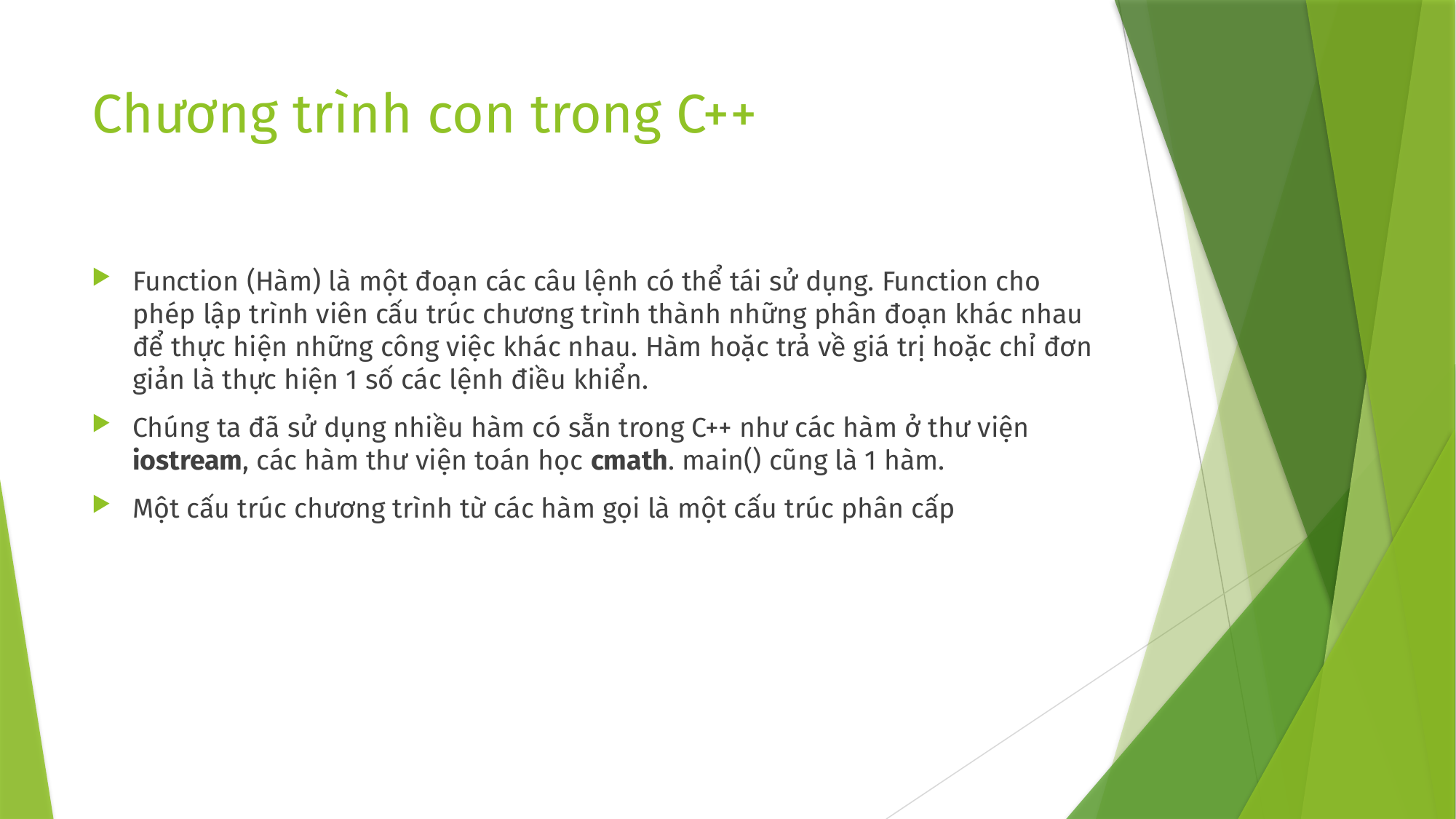

# Chương trình con trong C++
Function (Hàm) là một đoạn các câu lệnh có thể tái sử dụng. Function cho phép lập trình viên cấu trúc chương trình thành những phân đoạn khác nhau để thực hiện những công việc khác nhau. Hàm hoặc trả về giá trị hoặc chỉ đơn giản là thực hiện 1 số các lệnh điều khiển.
Chúng ta đã sử dụng nhiều hàm có sẵn trong C++ như các hàm ở thư viện iostream, các hàm thư viện toán học cmath. main() cũng là 1 hàm.
Một cấu trúc chương trình từ các hàm gọi là một cấu trúc phân cấp